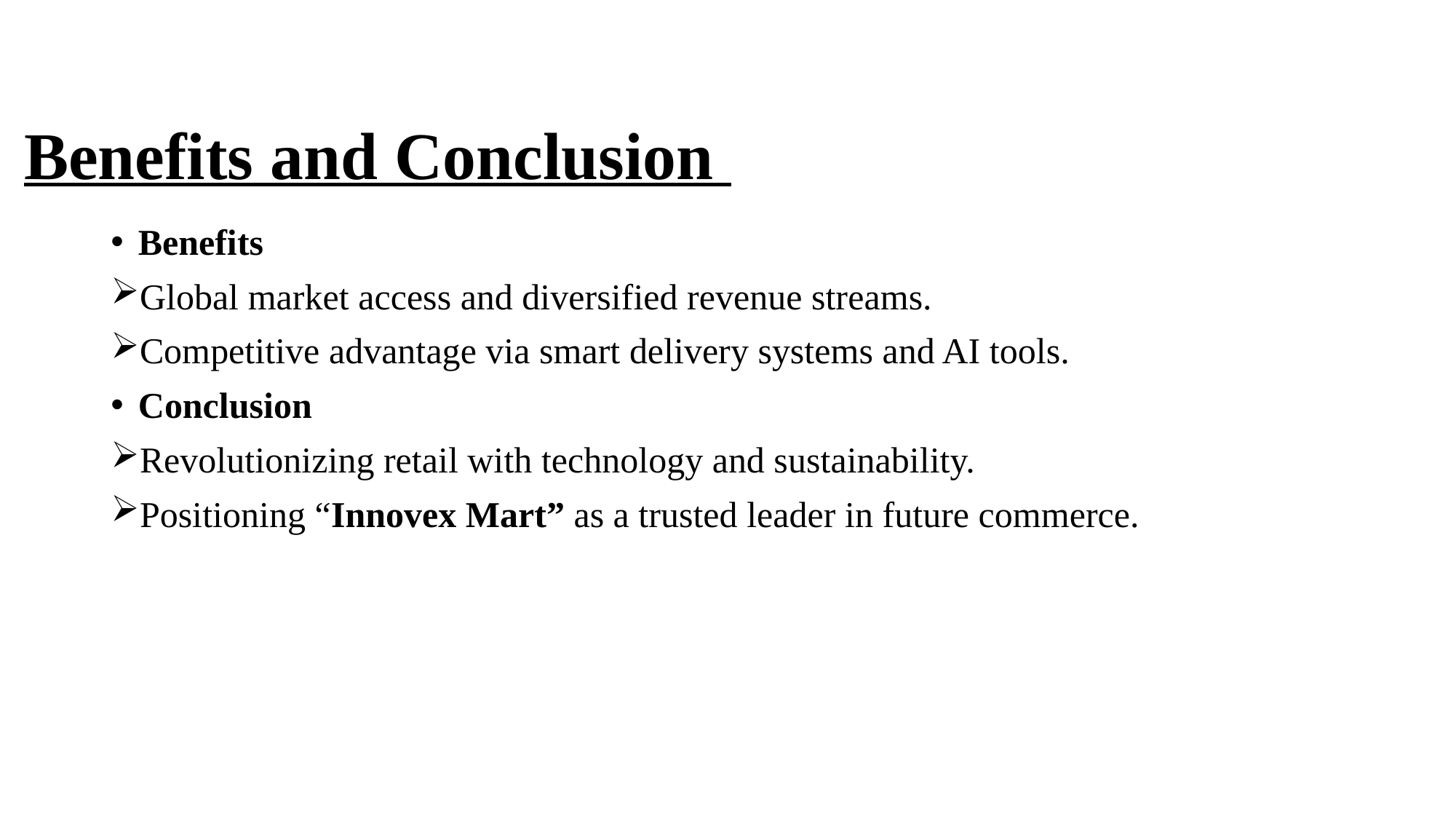

# Benefits and Conclusion
Benefits
Global market access and diversified revenue streams.
Competitive advantage via smart delivery systems and AI tools.
Conclusion
Revolutionizing retail with technology and sustainability.
Positioning “Innovex Mart” as a trusted leader in future commerce.